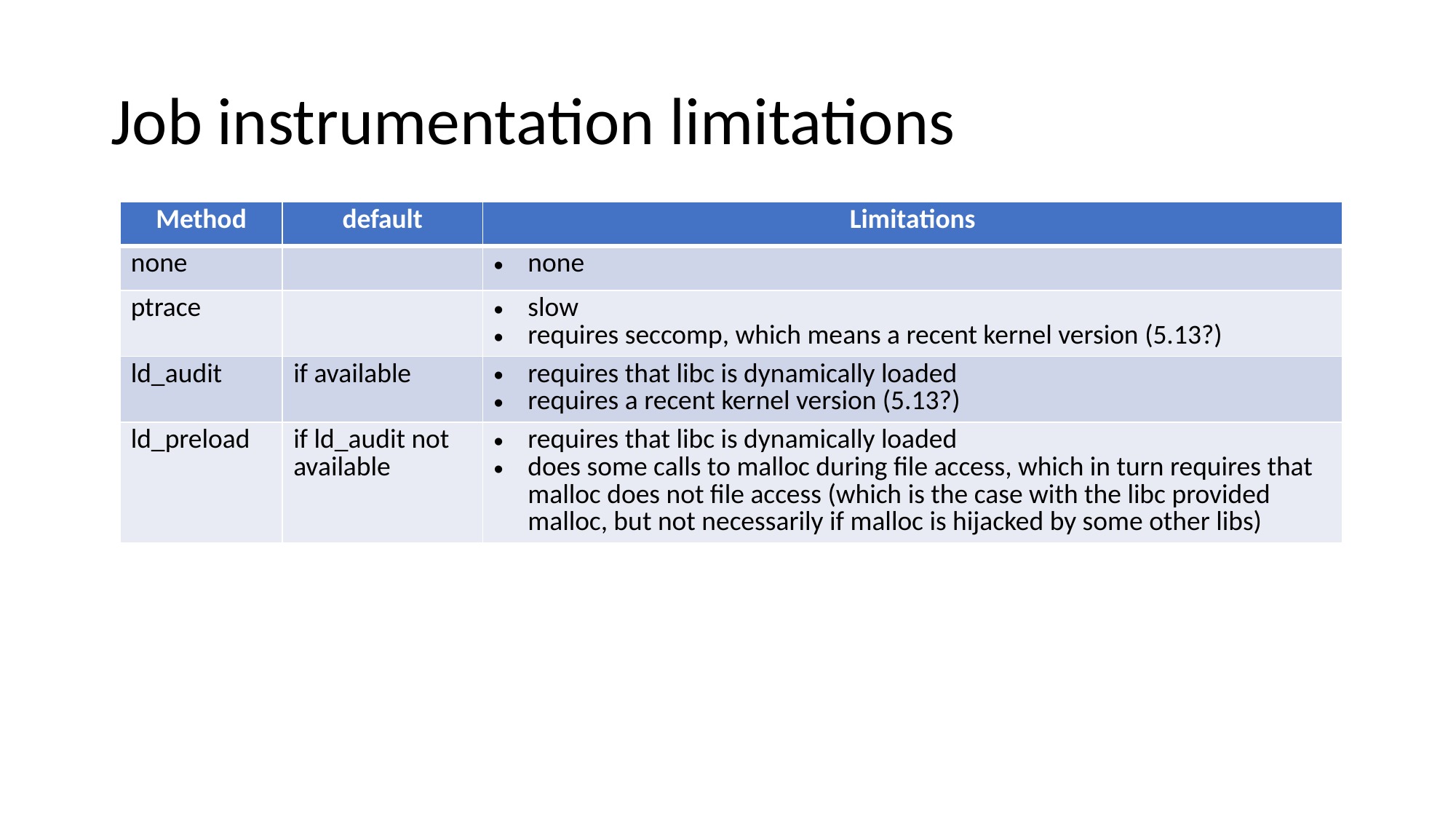

# Job instrumentation limitations
| Method | default | Limitations |
| --- | --- | --- |
| none |  | none |
| ptrace |  | slow requires seccomp, which means a recent kernel version (5.13?) |
| ld\_audit | if available | requires that libc is dynamically loaded requires a recent kernel version (5.13?) |
| ld\_preload | if ld\_audit not available | requires that libc is dynamically loaded does some calls to malloc during file access, which in turn requires that malloc does not file access (which is the case with the libc provided malloc, but not necessarily if malloc is hijacked by some other libs) |